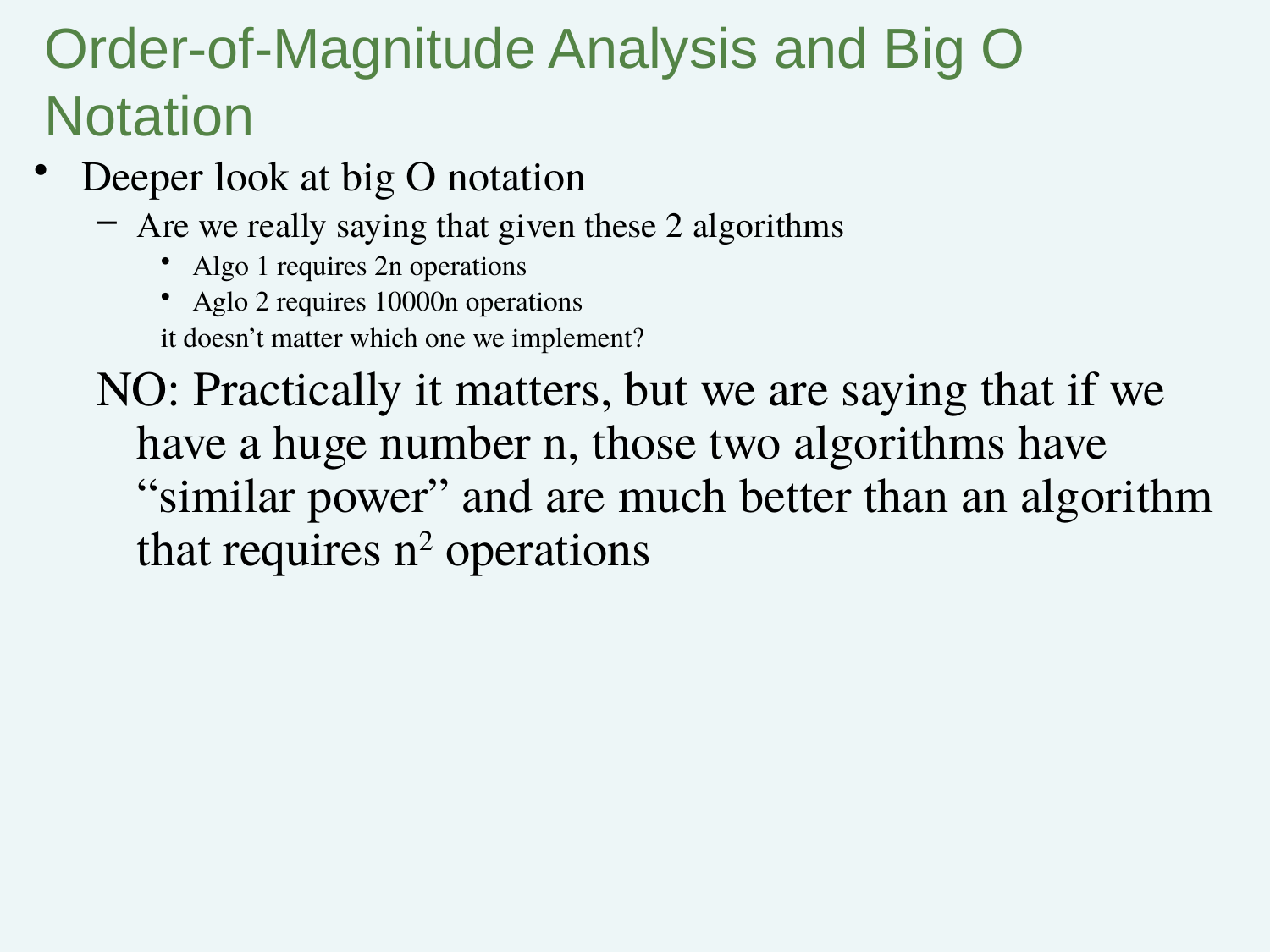

# Order-of-Magnitude Analysis and Big O Notation
Deeper look at big O notation
Are we really saying that given these 2 algorithms
Algo 1 requires 2n operations
Aglo 2 requires 10000n operations
it doesn’t matter which one we implement?
NO: Practically it matters, but we are saying that if we have a huge number n, those two algorithms have “similar power” and are much better than an algorithm that requires n2 operations